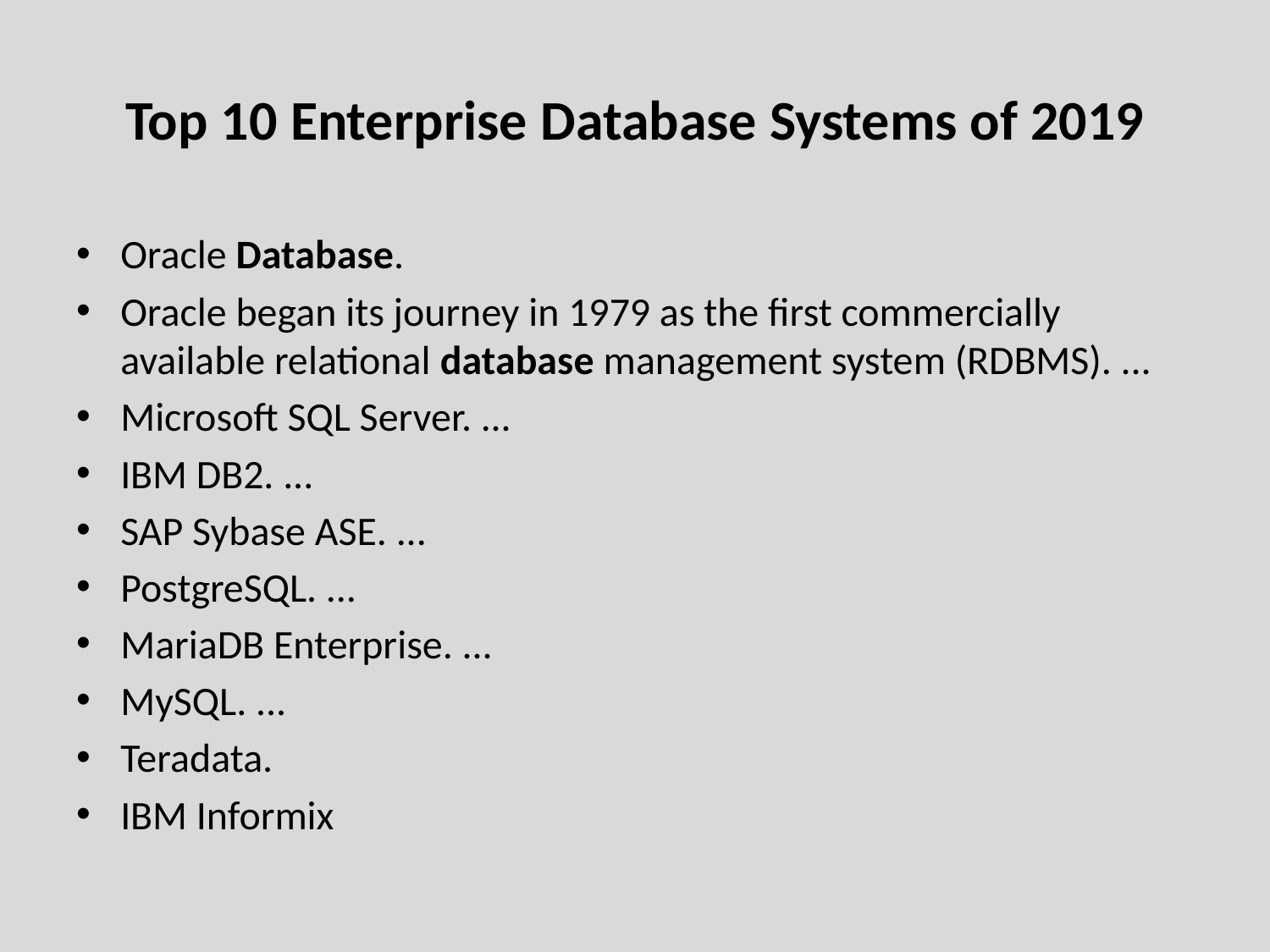

# Top 10 Enterprise Database Systems of 2019
Oracle Database.
Oracle began its journey in 1979 as the first commercially available relational database management system (RDBMS). ...
Microsoft SQL Server. ...
IBM DB2. ...
SAP Sybase ASE. ...
PostgreSQL. ...
MariaDB Enterprise. ...
MySQL. ...
Teradata.
IBM Informix

Department of Computer Engineering, VIIT, Pune-48